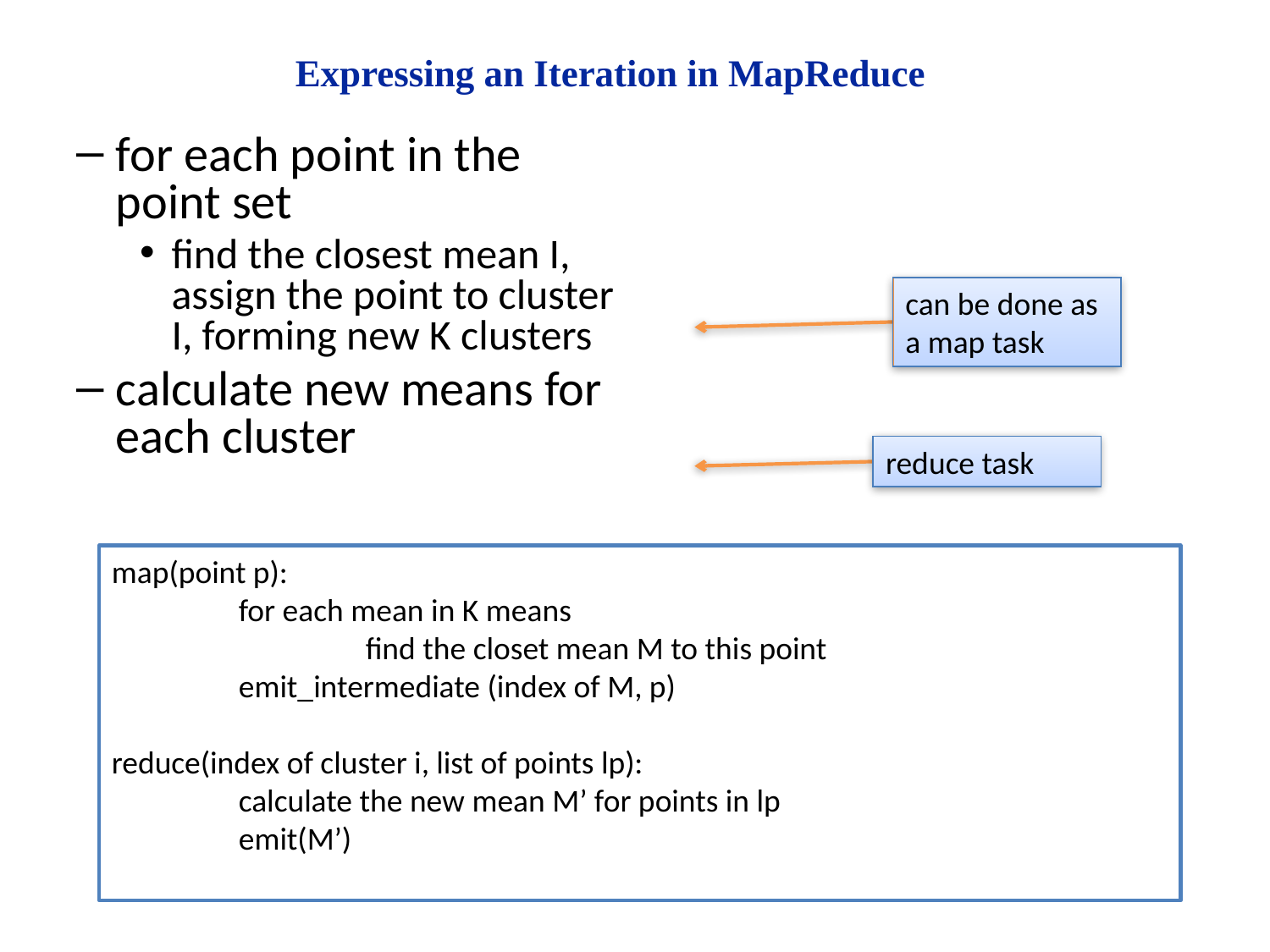

Expressing an Iteration in MapReduce
for each point in the point set
find the closest mean I, assign the point to cluster I, forming new K clusters
calculate new means for each cluster

can be done as a map task
reduce task
map(point p):
	for each mean in K means
		find the closet mean M to this point
	emit_intermediate (index of M, p)

reduce(index of cluster i, list of points lp):
	calculate the new mean M’ for points in lp
	emit(M’)